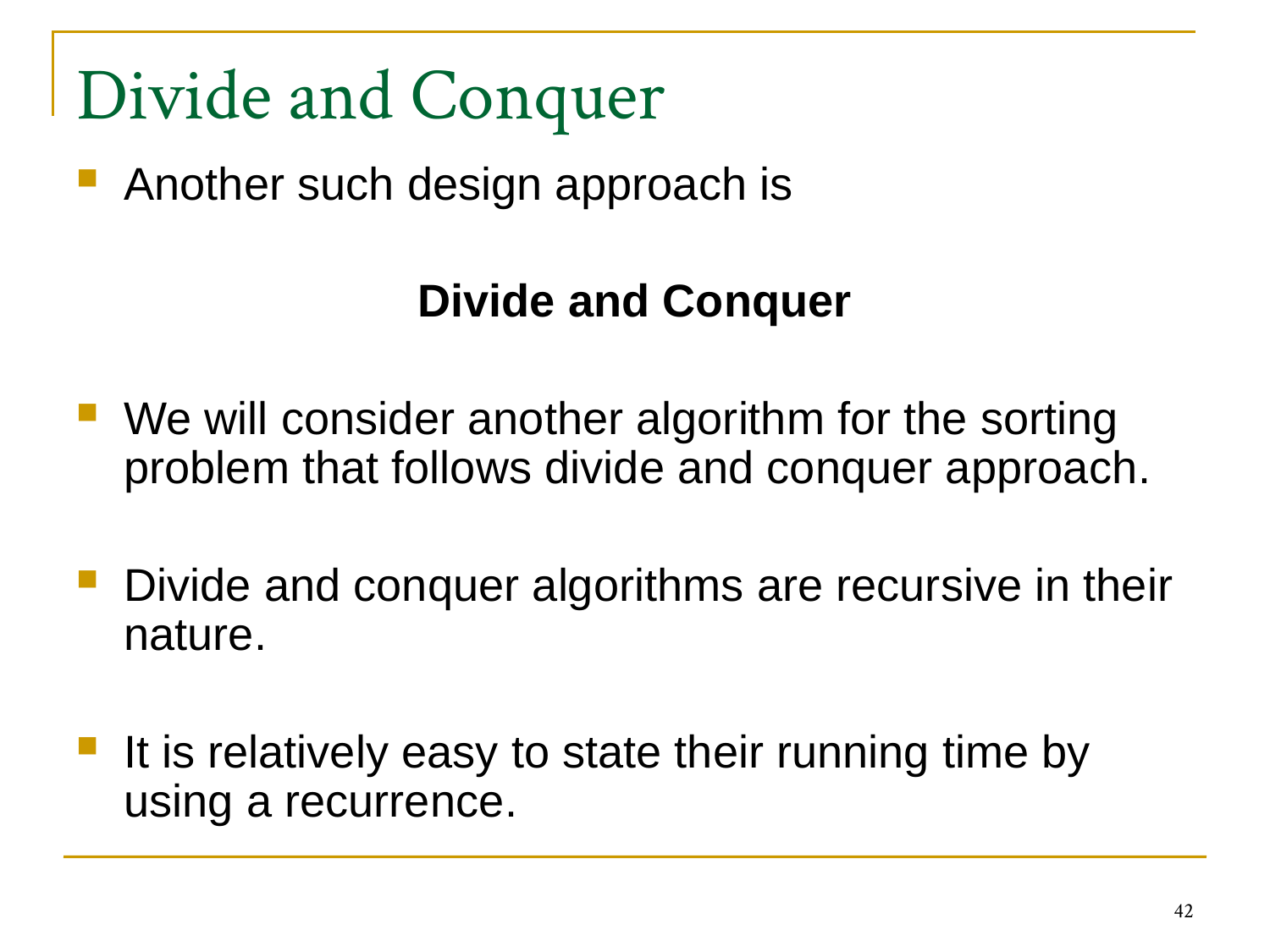

# Divide and Conquer
Another such design approach is

Divide and Conquer

We will consider another algorithm for the sorting problem that follows divide and conquer approach.

Divide and conquer algorithms are recursive in their nature.

It is relatively easy to state their running time by using a recurrence.
42